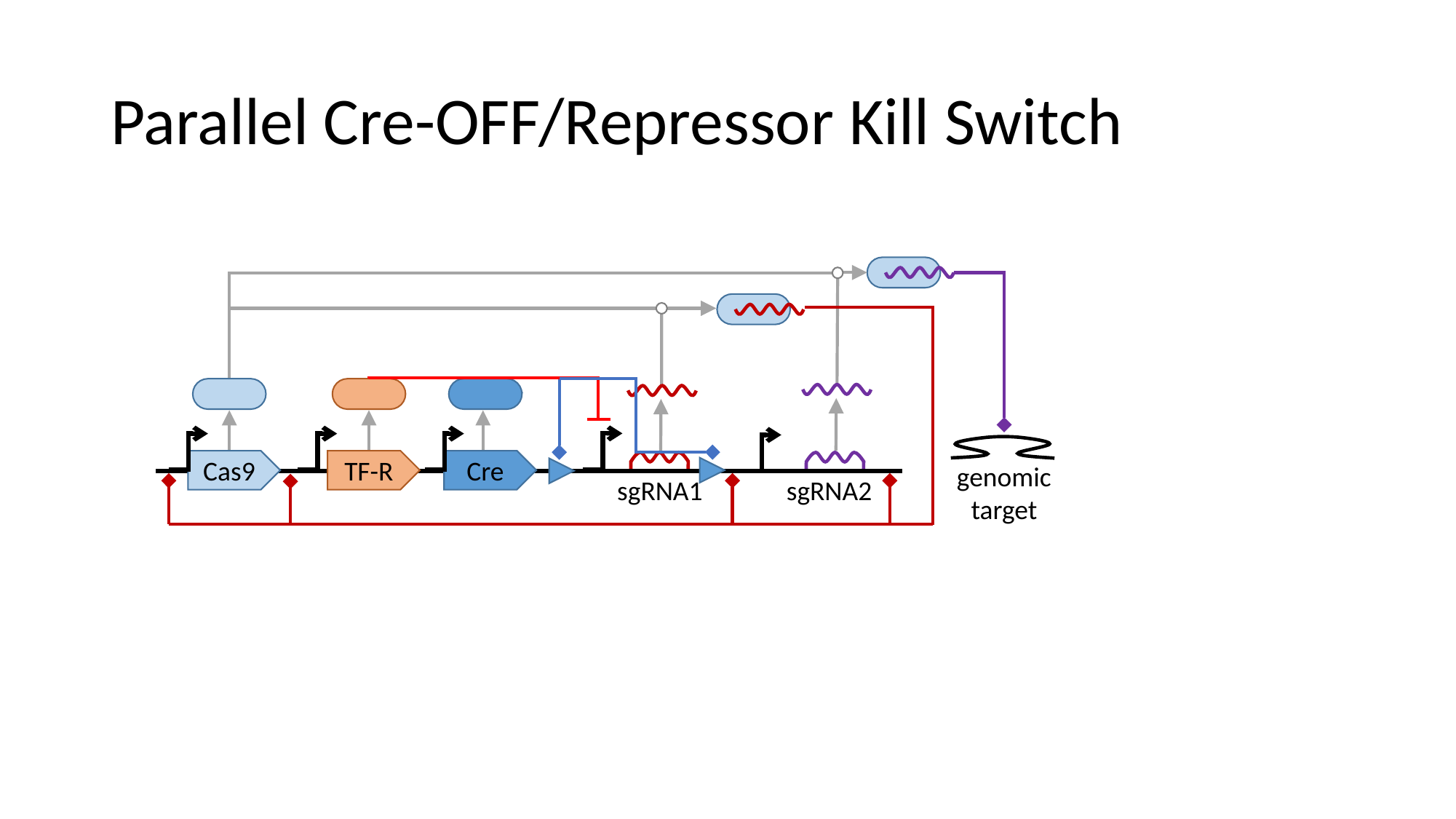

# Parallel Cre-OFF/Repressor Kill Switch

Cas9
TF-R
Cre

genomic
target

sgRNA2
sgRNA1